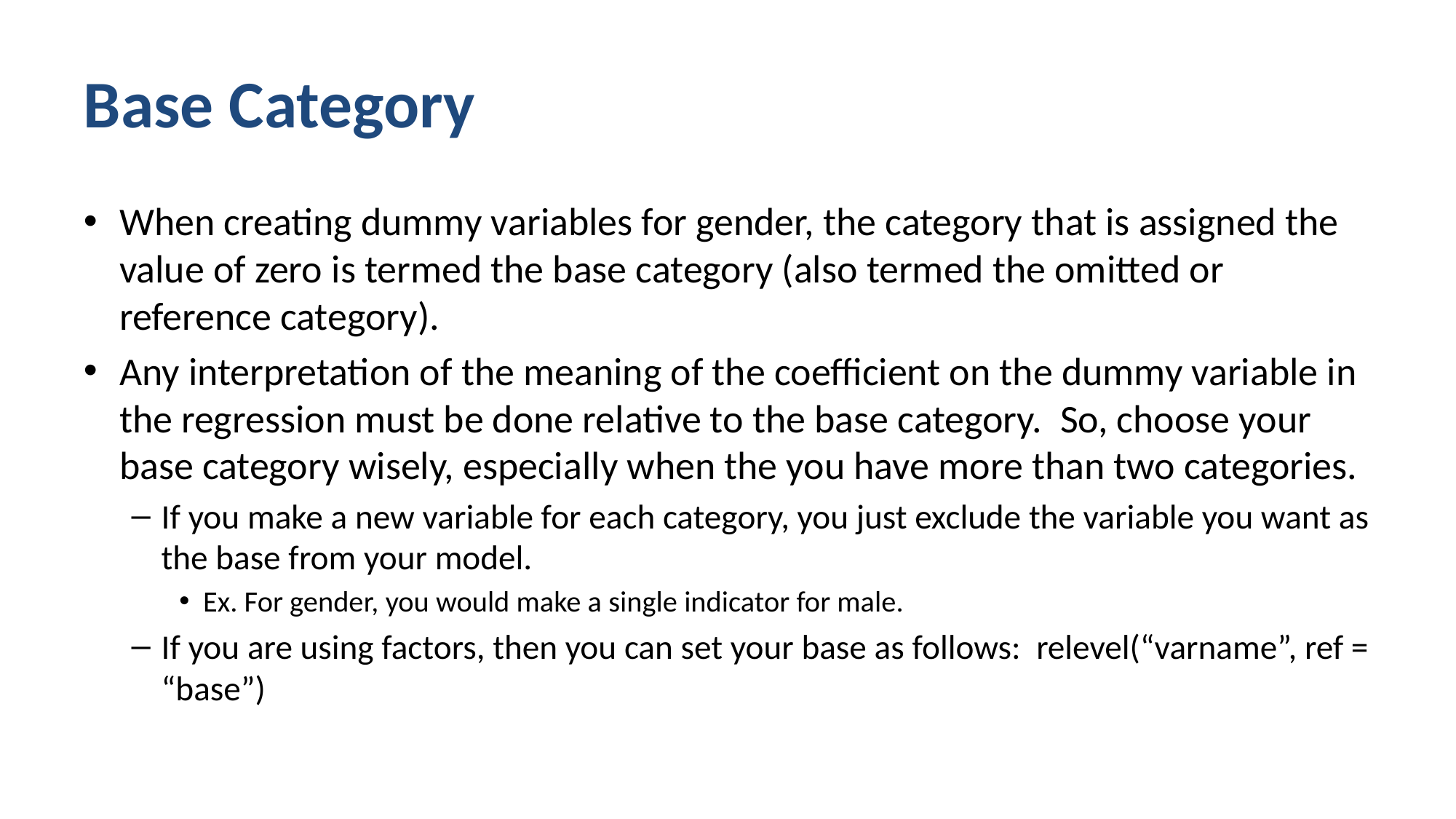

# Base Category
When creating dummy variables for gender, the category that is assigned the value of zero is termed the base category (also termed the omitted or reference category).
Any interpretation of the meaning of the coefficient on the dummy variable in the regression must be done relative to the base category.  So, choose your base category wisely, especially when the you have more than two categories.
If you make a new variable for each category, you just exclude the variable you want as the base from your model.
Ex. For gender, you would make a single indicator for male.
If you are using factors, then you can set your base as follows:  relevel(“varname”, ref = “base”)